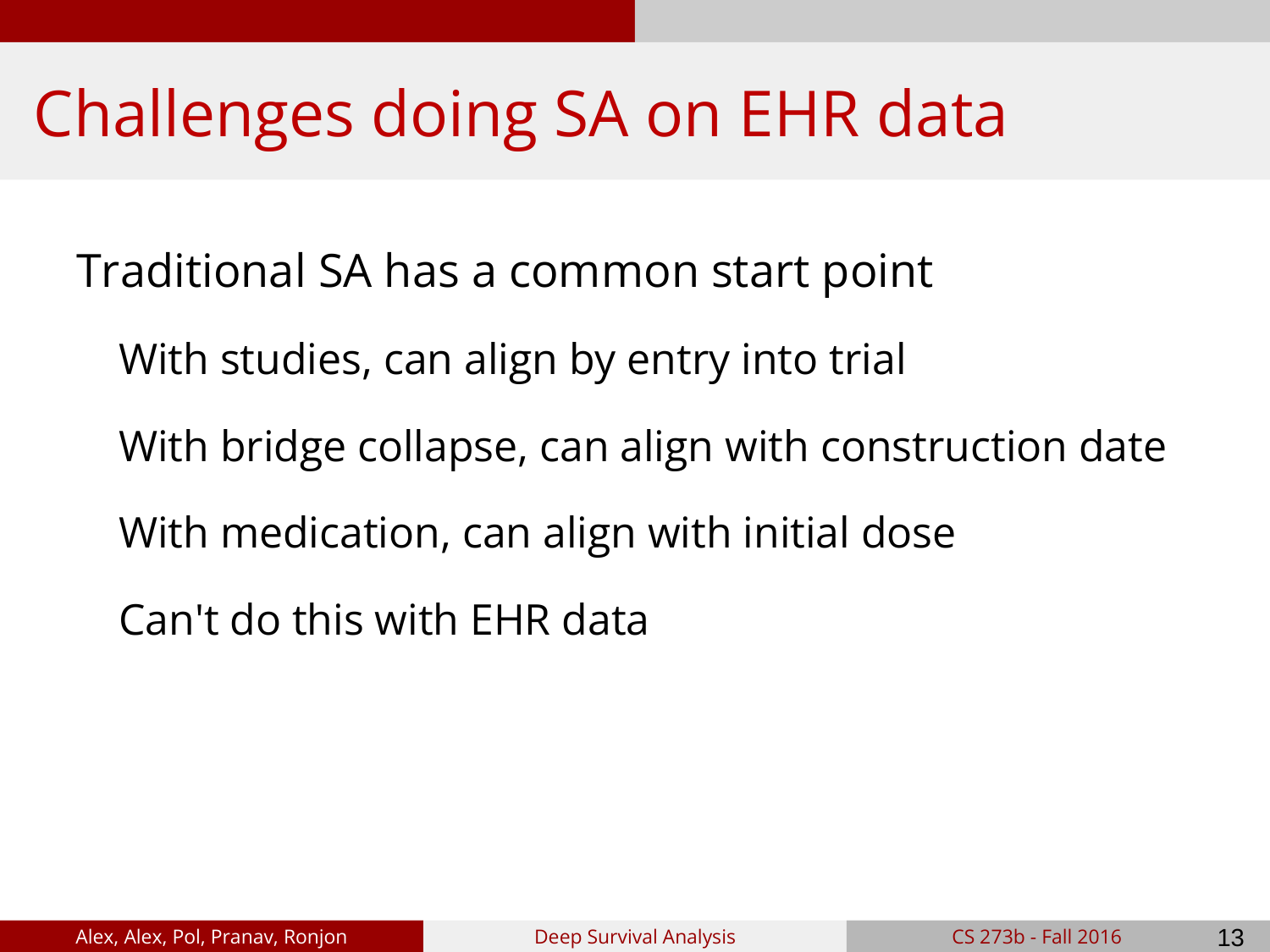

# Challenges doing SA on EHR data
Traditional SA has a common start point
With studies, can align by entry into trial
With bridge collapse, can align with construction date
With medication, can align with initial dose
Can't do this with EHR data
13